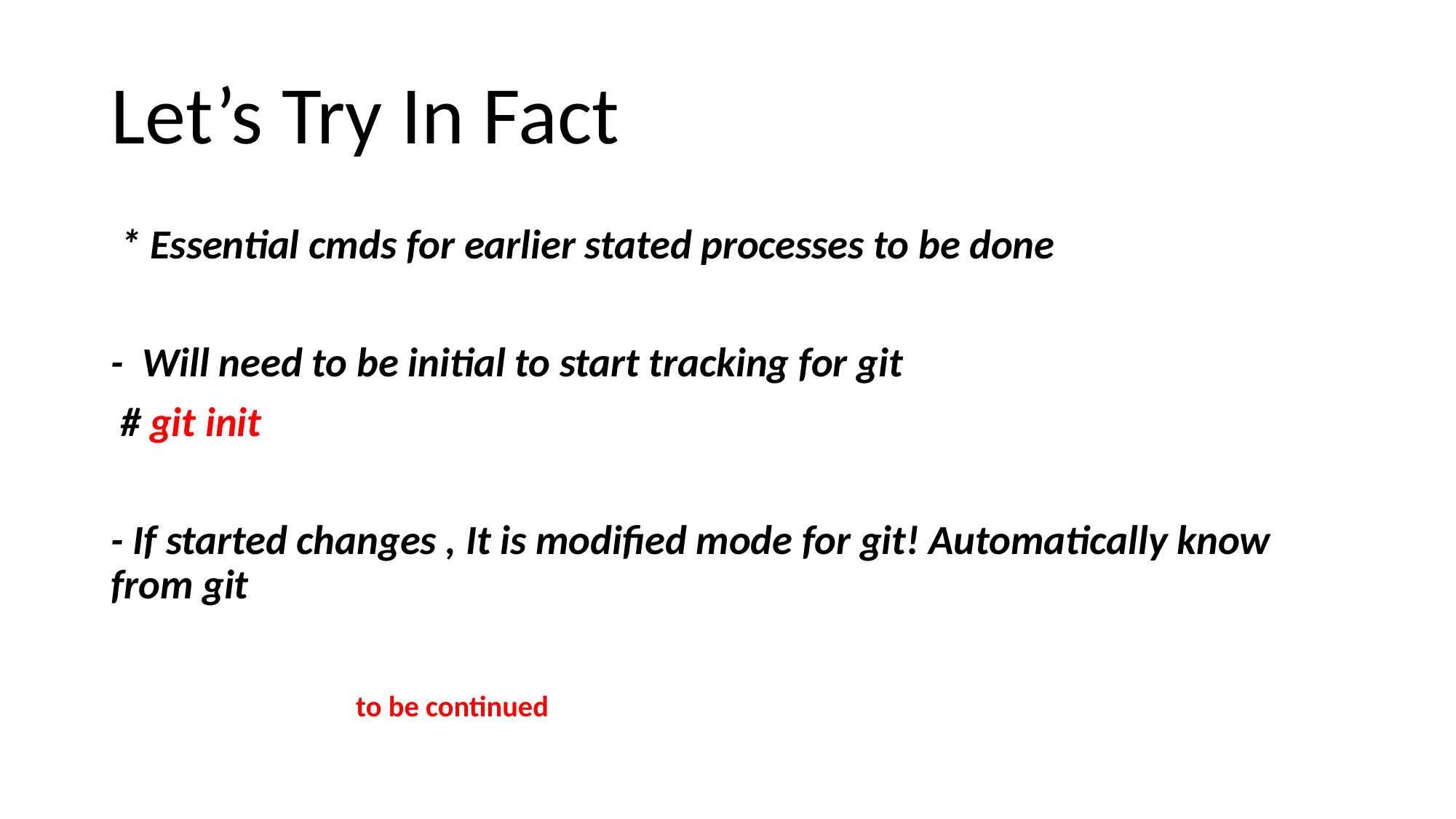

# Let’s Try In Fact
 * Essential cmds for earlier stated processes to be done

-  Will need to be initial to start tracking for git
 # git init

- If started changes , It is modified mode for git! Automatically know  from git

								               to be continued